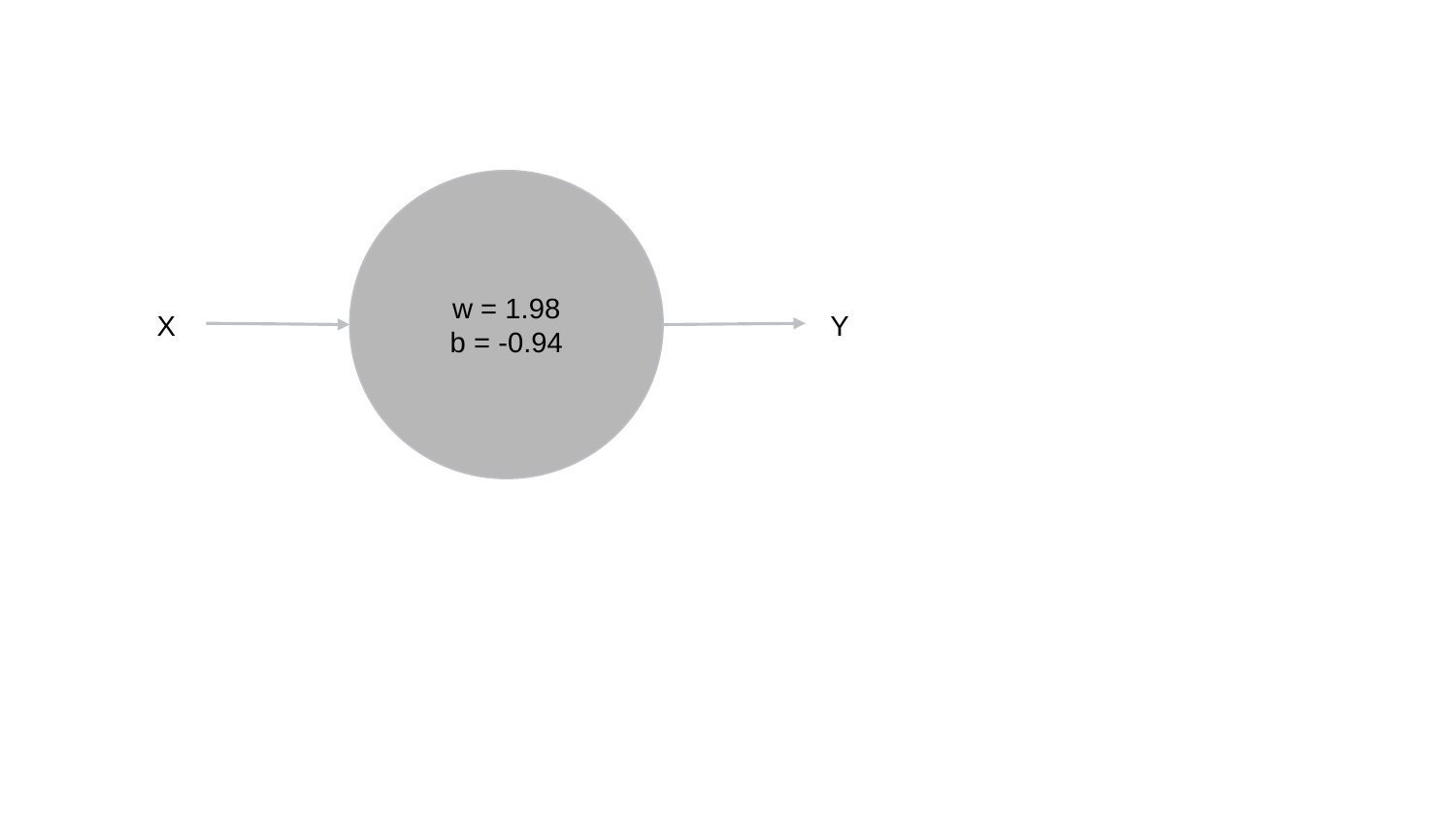

w = 1.98
b = -0.94
X
Y